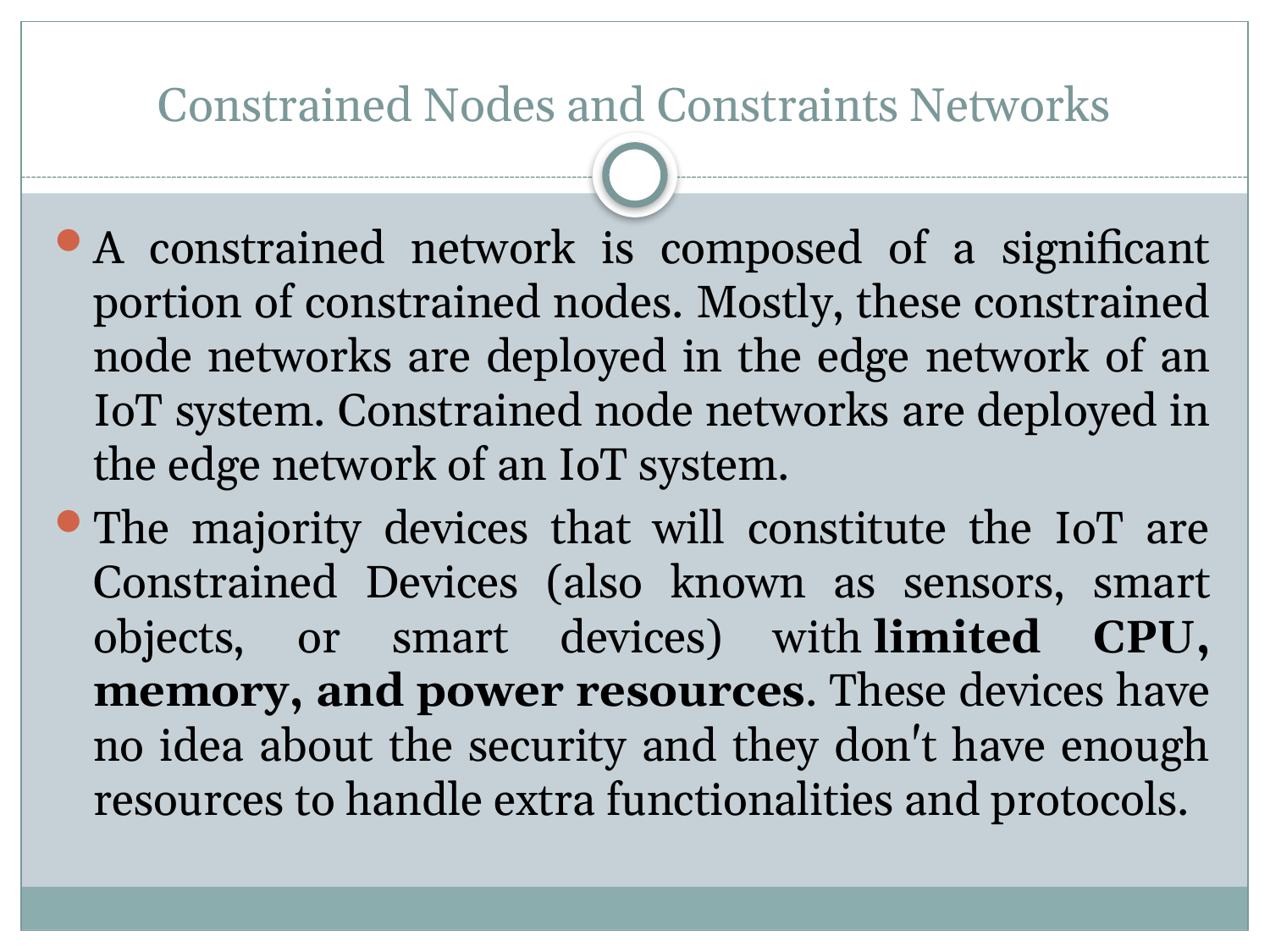

# Constrained Nodes and Constraints Networks
A constrained network is composed of a significant portion of constrained nodes. Mostly, these constrained node networks are deployed in the edge network of an IoT system. Constrained node networks are deployed in the edge network of an IoT system.
The majority devices that will constitute the IoT are Constrained Devices (also known as sensors, smart objects, or smart devices) with limited CPU, memory, and power resources. These devices have no idea about the security and they don't have enough resources to handle extra functionalities and protocols.